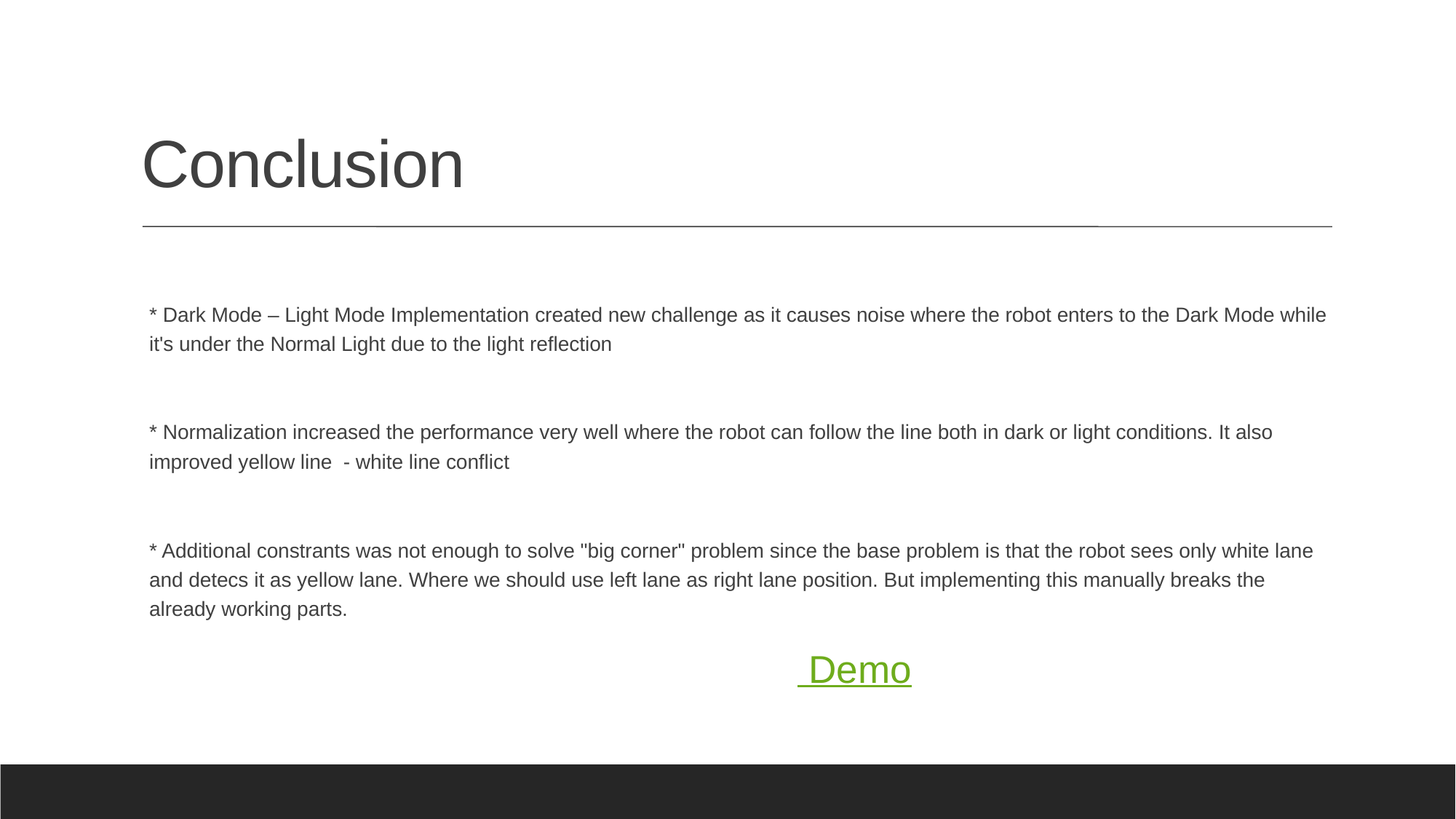

Conclusion

* Dark Mode – Light Mode Implementation created new challenge as it causes noise where the robot enters to the Dark Mode while it's under the Normal Light due to the light reflection

* Normalization increased the performance very well where the robot can follow the line both in dark or light conditions. It also improved yellow line  - white line conflict

* Additional constrants was not enough to solve "big corner" problem since the base problem is that the robot sees only white lane and detecs it as yellow lane. Where we should use left lane as right lane position. But implementing this manually breaks the already working parts.
                                                                                                                    Demo